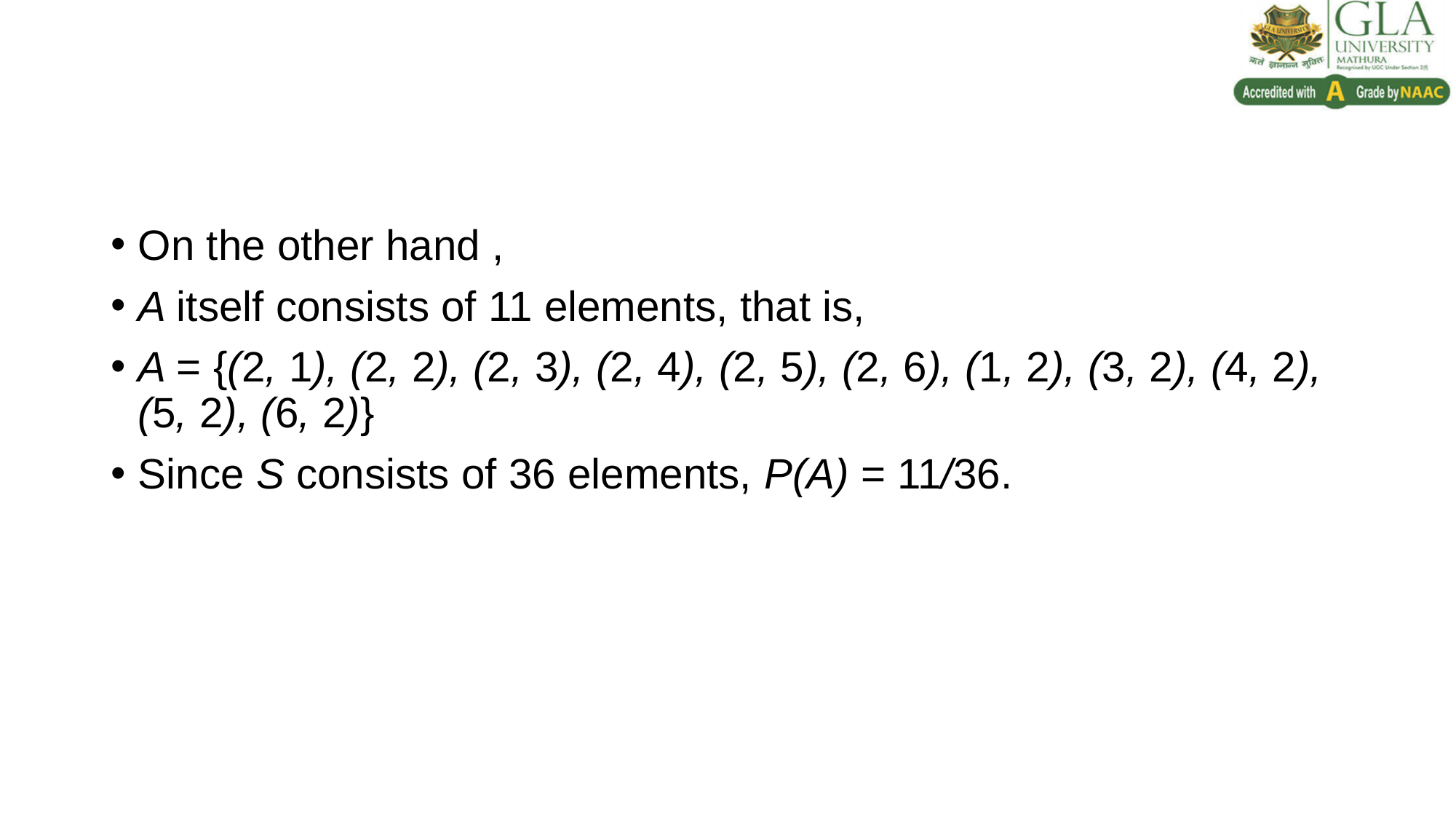

#
On the other hand ,
A itself consists of 11 elements, that is,
A = {(2, 1), (2, 2), (2, 3), (2, 4), (2, 5), (2, 6), (1, 2), (3, 2), (4, 2), (5, 2), (6, 2)}
Since S consists of 36 elements, P(A) = 11/36.